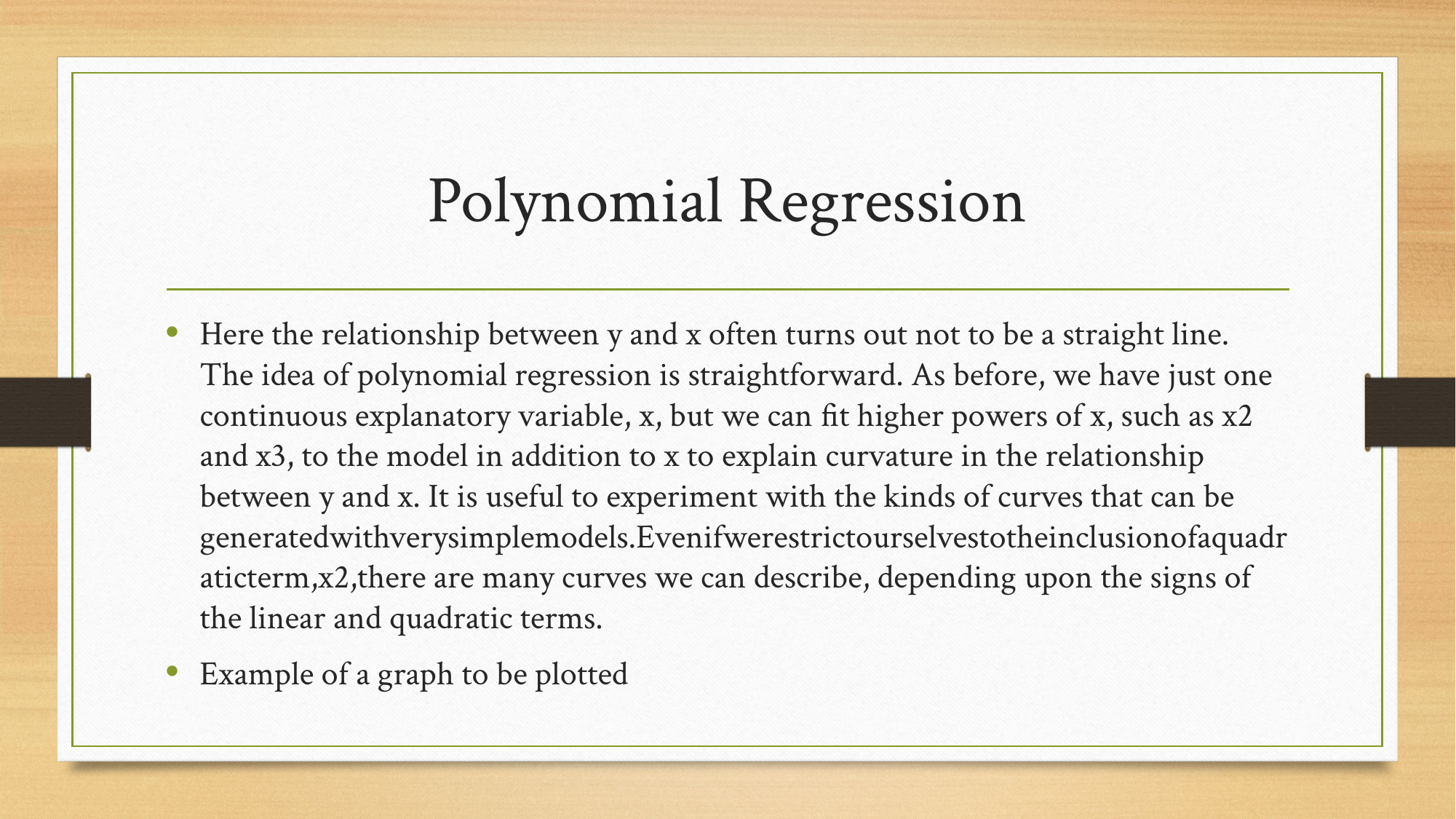

# Polynomial Regression
Here the relationship between y and x often turns out not to be a straight line. The idea of polynomial regression is straightforward. As before, we have just one continuous explanatory variable, x, but we can ﬁt higher powers of x, such as x2 and x3, to the model in addition to x to explain curvature in the relationship between y and x. It is useful to experiment with the kinds of curves that can be generatedwithverysimplemodels.Evenifwerestrictourselvestotheinclusionofaquadraticterm,x2,there are many curves we can describe, depending upon the signs of the linear and quadratic terms.
Example of a graph to be plotted